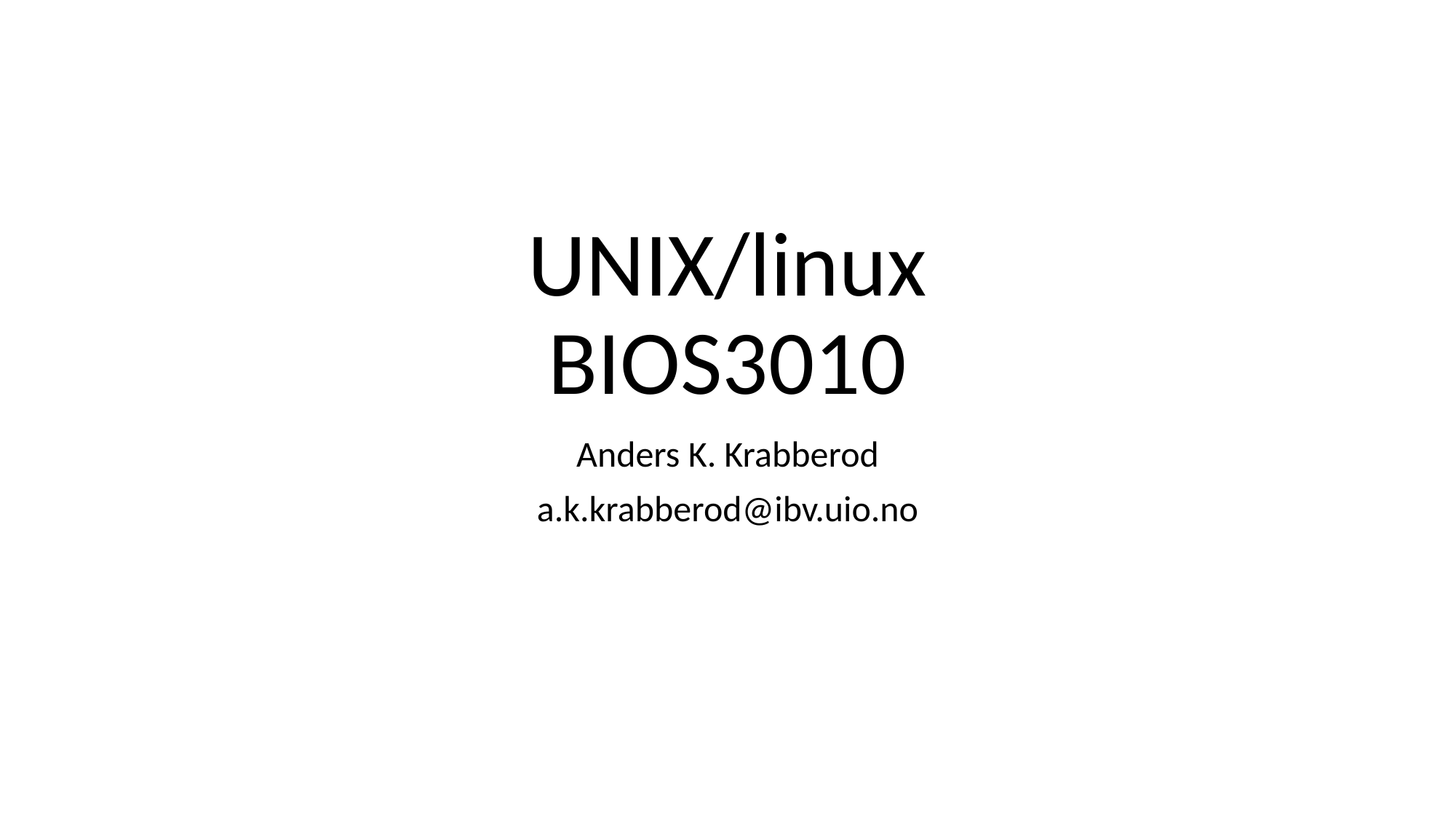

# UNIX/linux BIOS3010
Anders K. Krabberod
a.k.krabberod@ibv.uio.no